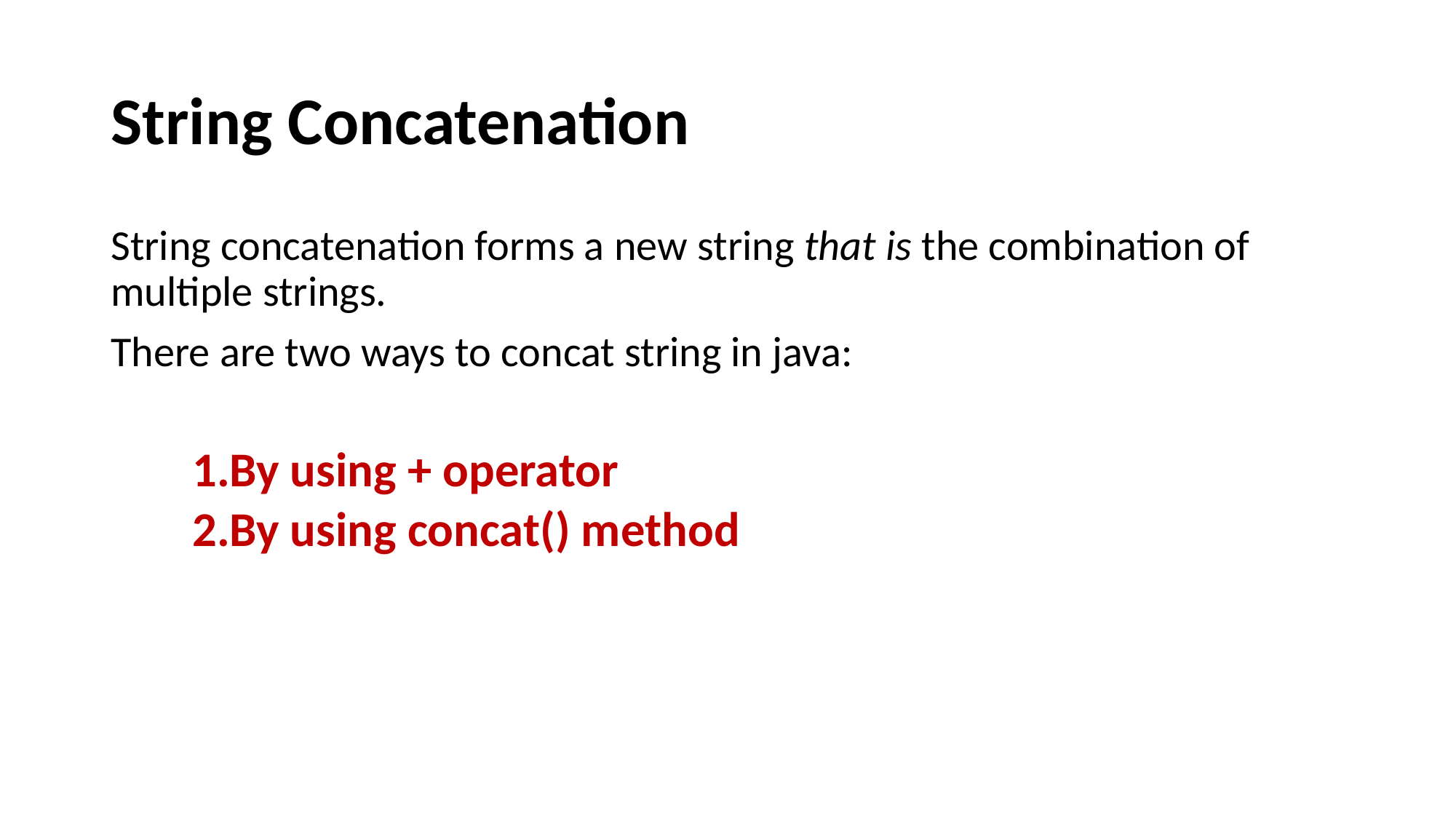

# String Concatenation
String concatenation forms a new string that is the combination of multiple strings.
There are two ways to concat string in java:

By using + operator
By using concat() method